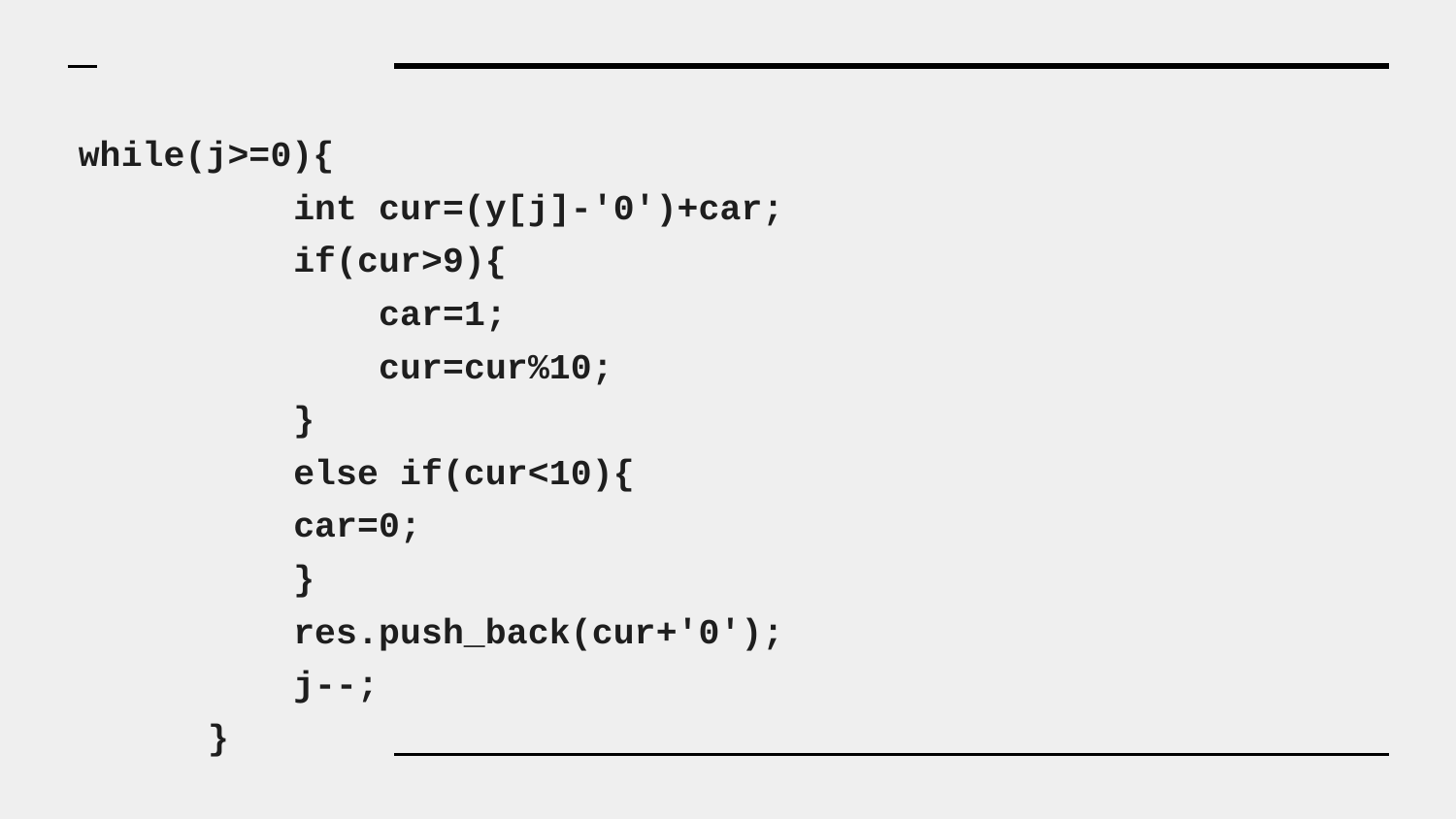

while(j>=0){
            int cur=(y[j]-'0')+car;
            if(cur>9){
                car=1;
                cur=cur%10;
            }
            else if(cur<10){
            car=0;
            }
            res.push_back(cur+'0');
            j--;
        }